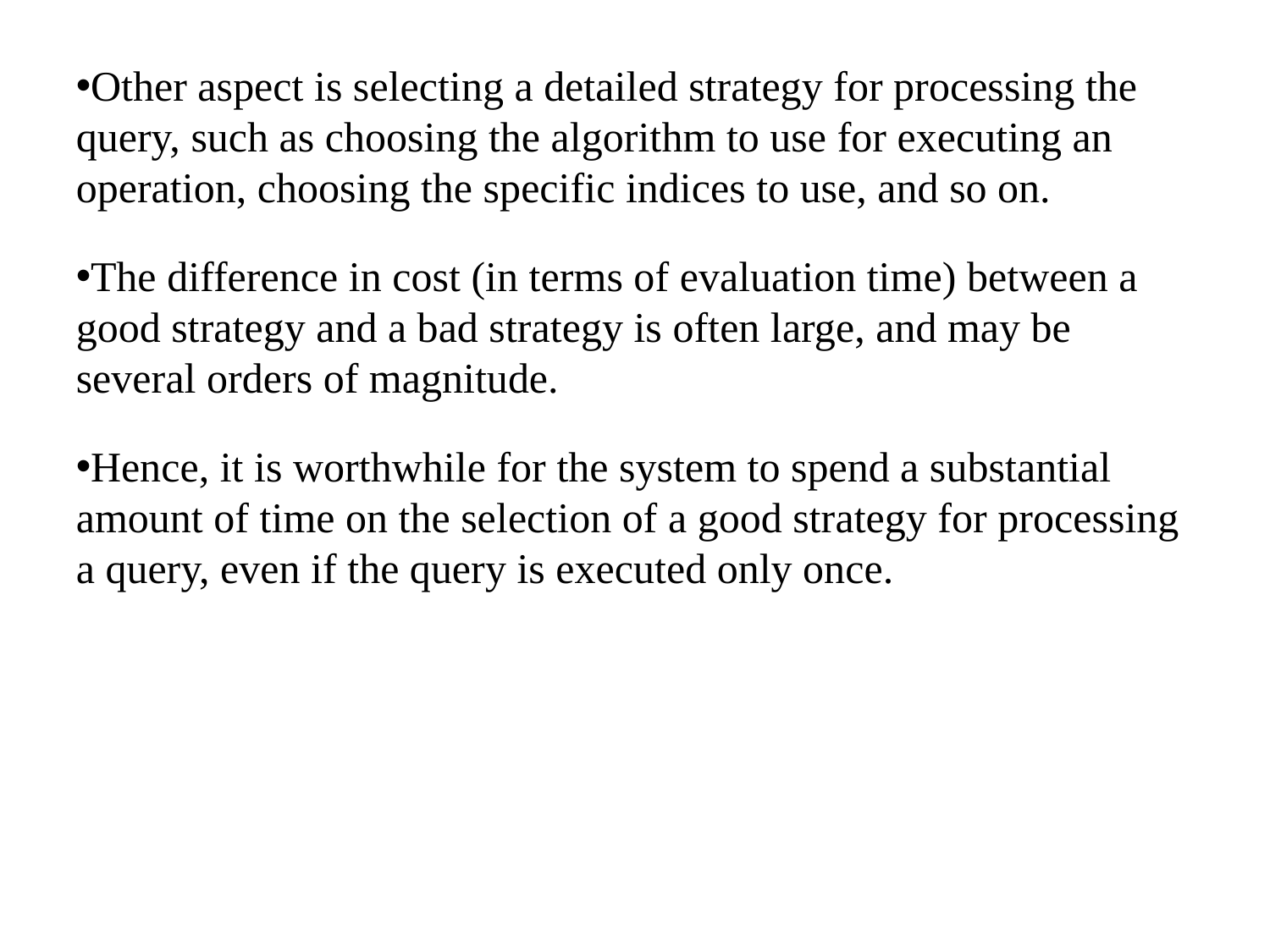

Other aspect is selecting a detailed strategy for processing the query, such as choosing the algorithm to use for executing an operation, choosing the specific indices to use, and so on.

The difference in cost (in terms of evaluation time) between a good strategy and a bad strategy is often large, and may be several orders of magnitude.

Hence, it is worthwhile for the system to spend a substantial amount of time on the selection of a good strategy for processing a query, even if the query is executed only once.